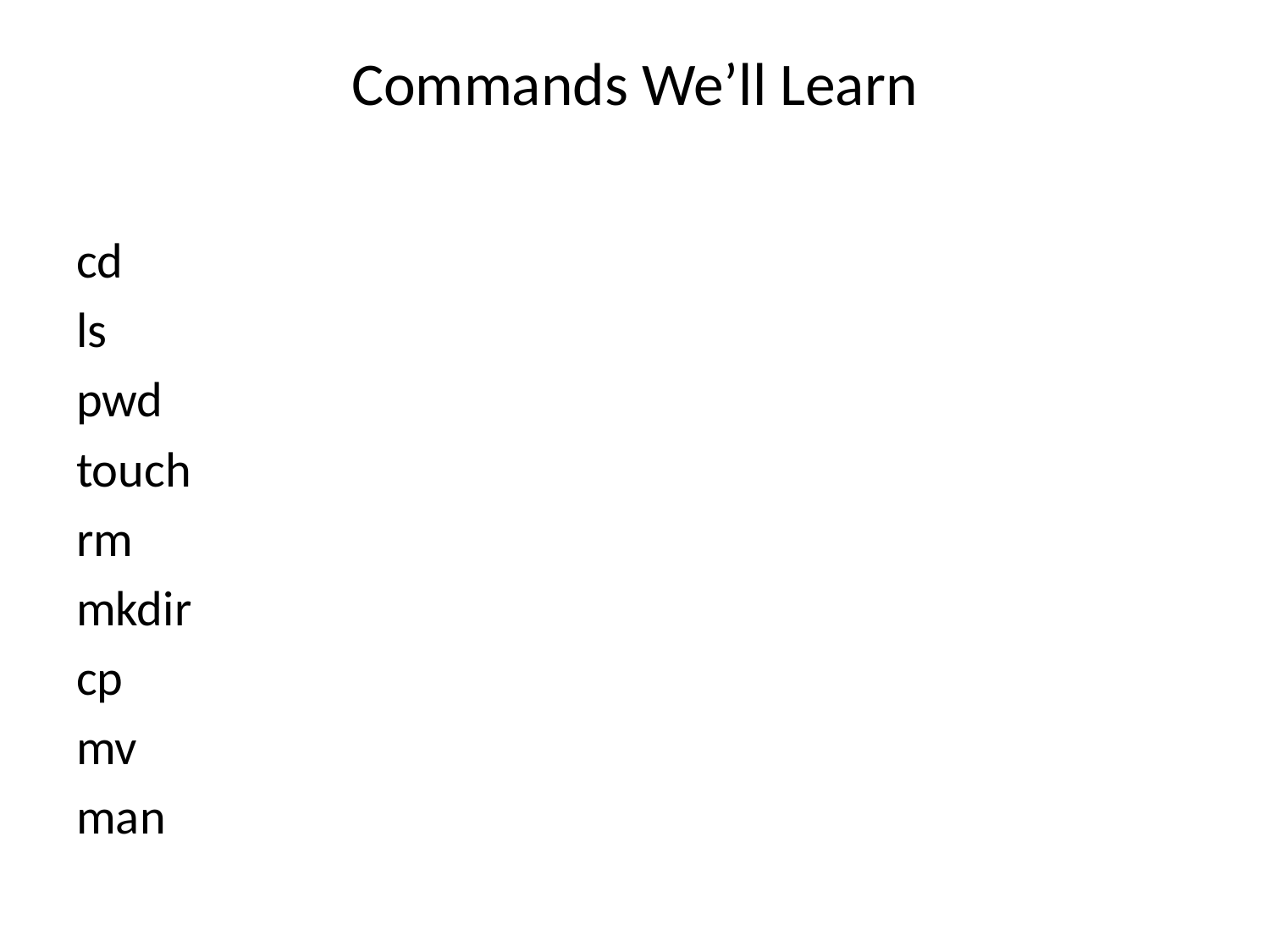

# Commands We’ll Learn
cd
ls
pwd
touch
rm
mkdir
cp
mv
man